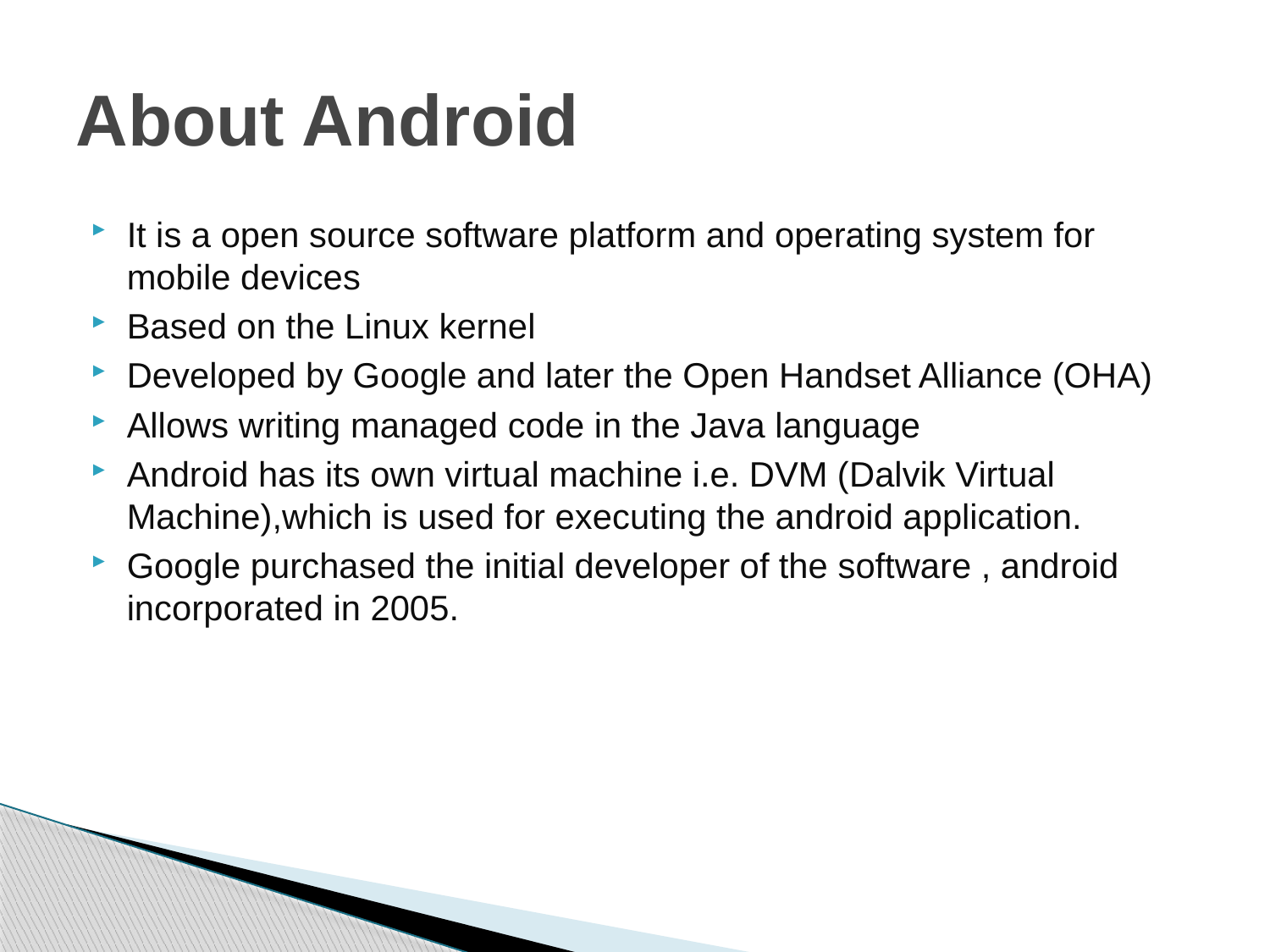

# About Android
It is a open source software platform and operating system for mobile devices
Based on the Linux kernel
Developed by Google and later the Open Handset Alliance (OHA)
Allows writing managed code in the Java language
Android has its own virtual machine i.e. DVM (Dalvik Virtual Machine),which is used for executing the android application.
Google purchased the initial developer of the software , android incorporated in 2005.